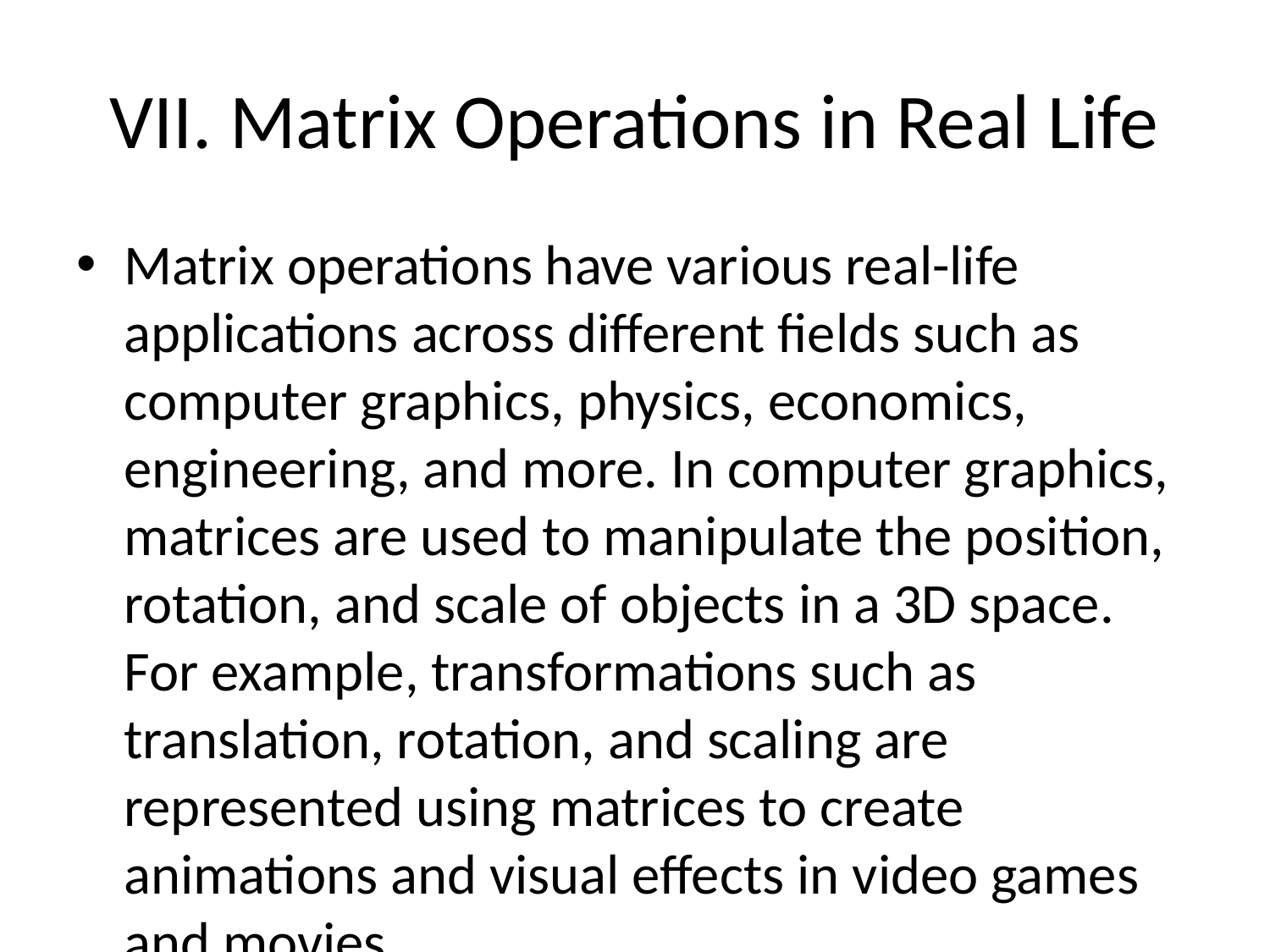

# VII. Matrix Operations in Real Life
Matrix operations have various real-life applications across different fields such as computer graphics, physics, economics, engineering, and more. In computer graphics, matrices are used to manipulate the position, rotation, and scale of objects in a 3D space. For example, transformations such as translation, rotation, and scaling are represented using matrices to create animations and visual effects in video games and movies.